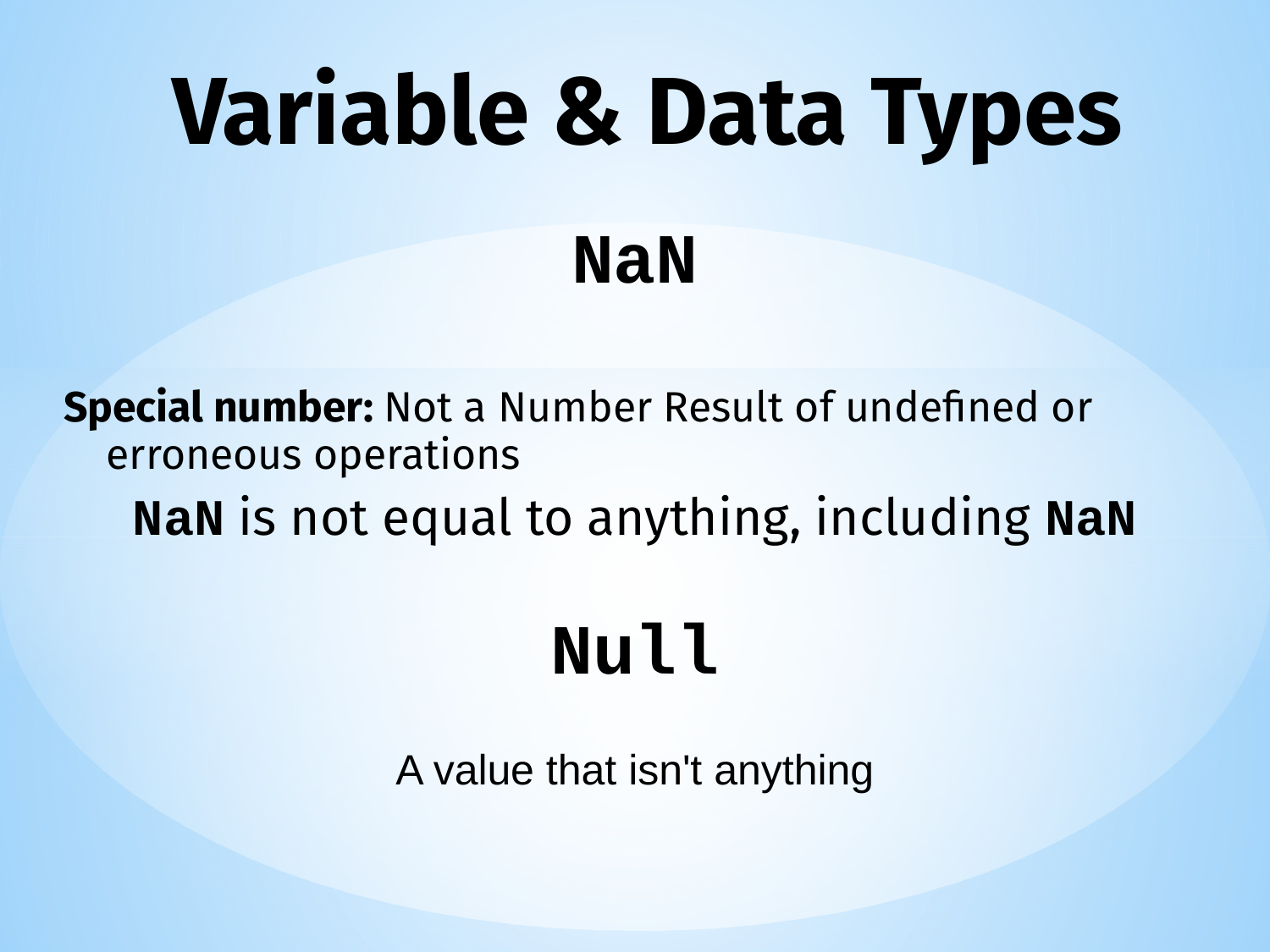

# Variable & Data Types
NaN
Special number: Not a Number Result of undefined or erroneous operations
NaN is not equal to anything, including NaN
Null
A value that isn't anything